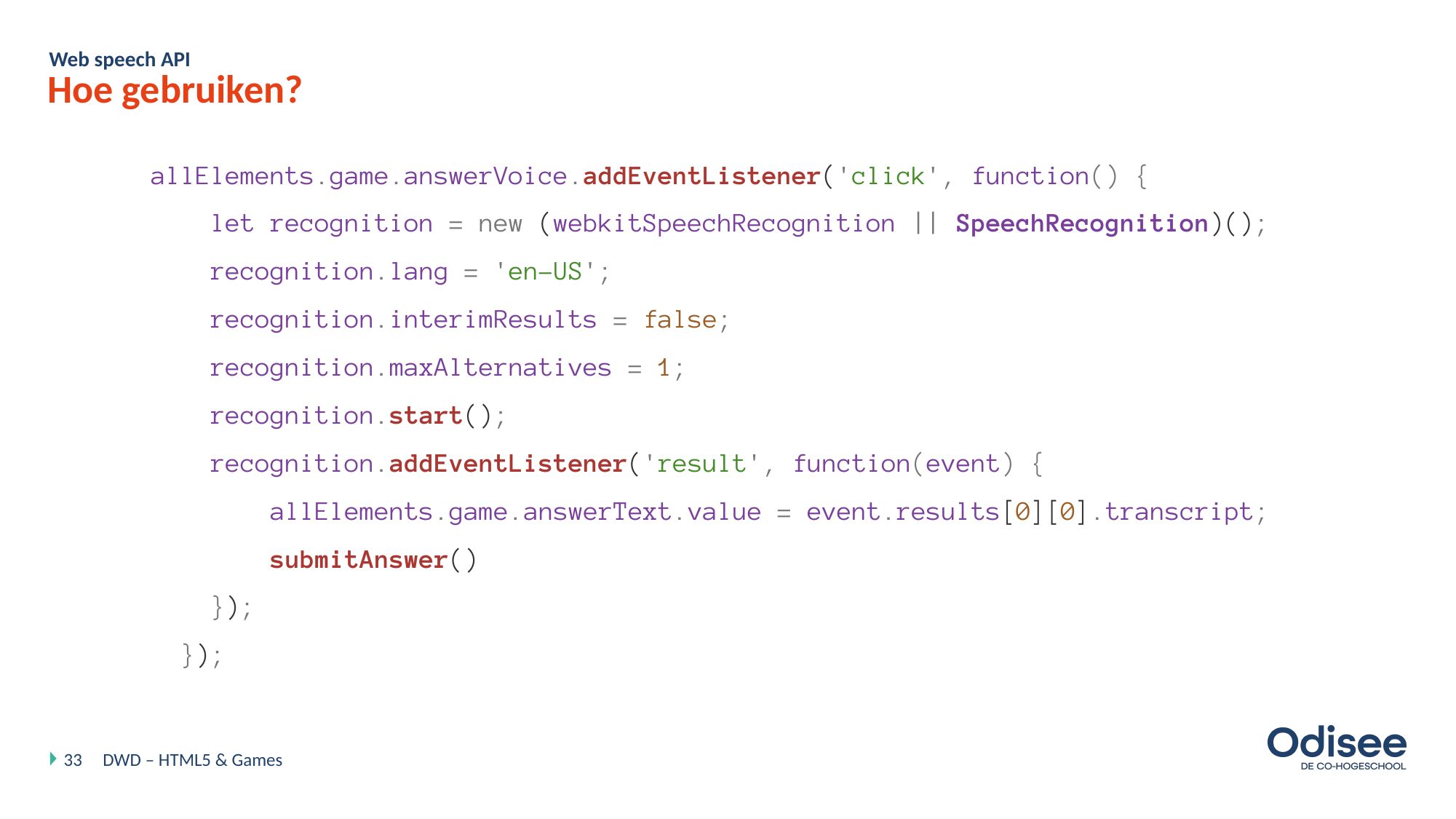

Web speech API
# Hoe gebruiken?
        allElements.game.answerVoice.addEventListener('click', function() {
            let recognition = new (webkitSpeechRecognition || SpeechRecognition)();
            recognition.lang = 'en-US';
            recognition.interimResults = false;
            recognition.maxAlternatives = 1;
            recognition.start();
            recognition.addEventListener('result', function(event) {
                allElements.game.answerText.value = event.results[0][0].transcript;
                submitAnswer()
            });
          });
33
DWD – HTML5 & Games